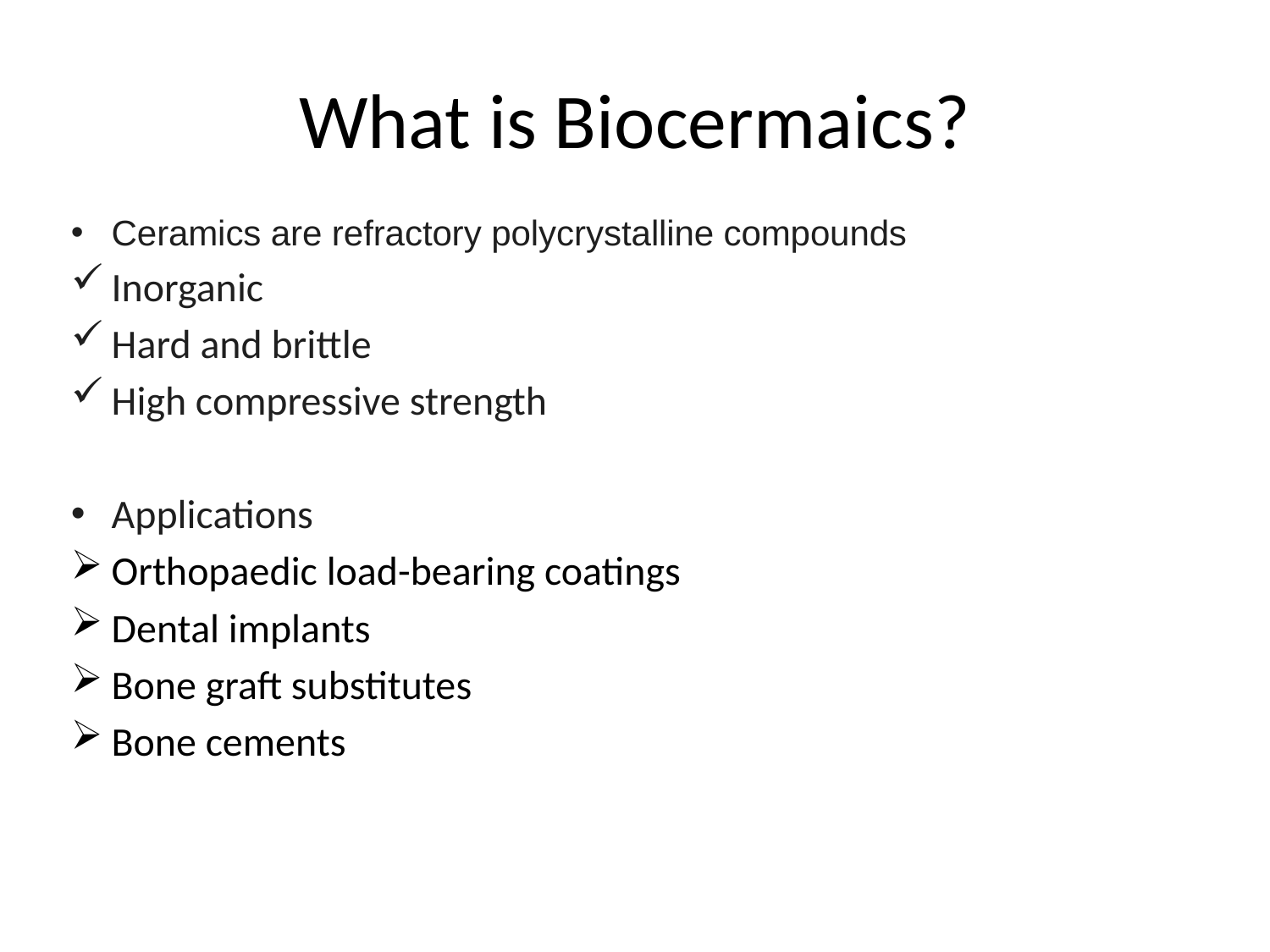

# What is Biocermaics?

Ceramics are refractory polycrystalline compounds
Inorganic
Hard and brittle
High compressive strength

Applications
Orthopaedic load-bearing coatings
Dental implants
Bone graft substitutes
Bone cements